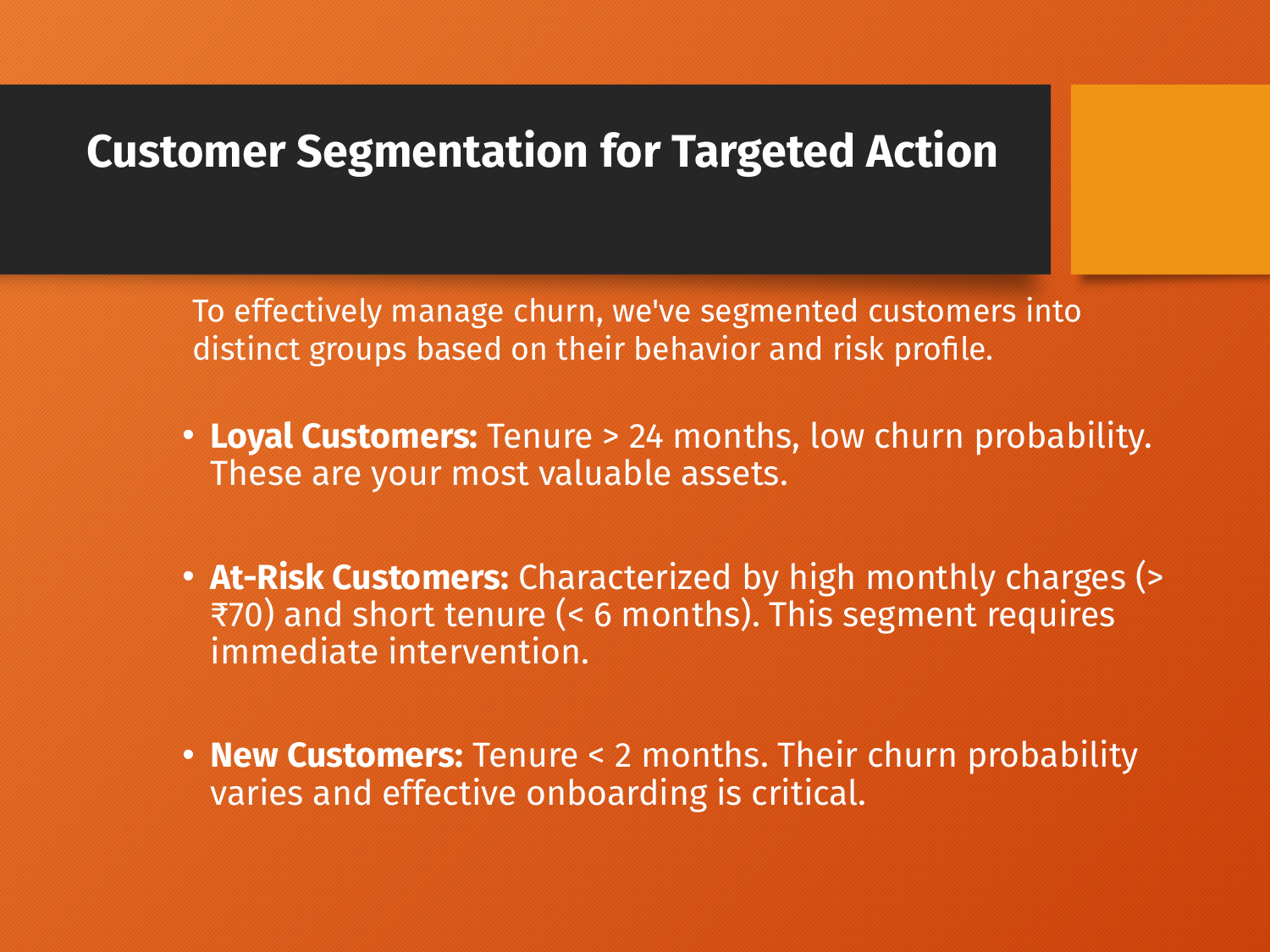

# Customer Segmentation for Targeted Action
To effectively manage churn, we've segmented customers into distinct groups based on their behavior and risk profile.

Loyal Customers: Tenure > 24 months, low churn probability. These are your most valuable assets.

At-Risk Customers: Characterized by high monthly charges (> ₹70) and short tenure (< 6 months). This segment requires immediate intervention.

New Customers: Tenure < 2 months. Their churn probability varies and effective onboarding is critical.